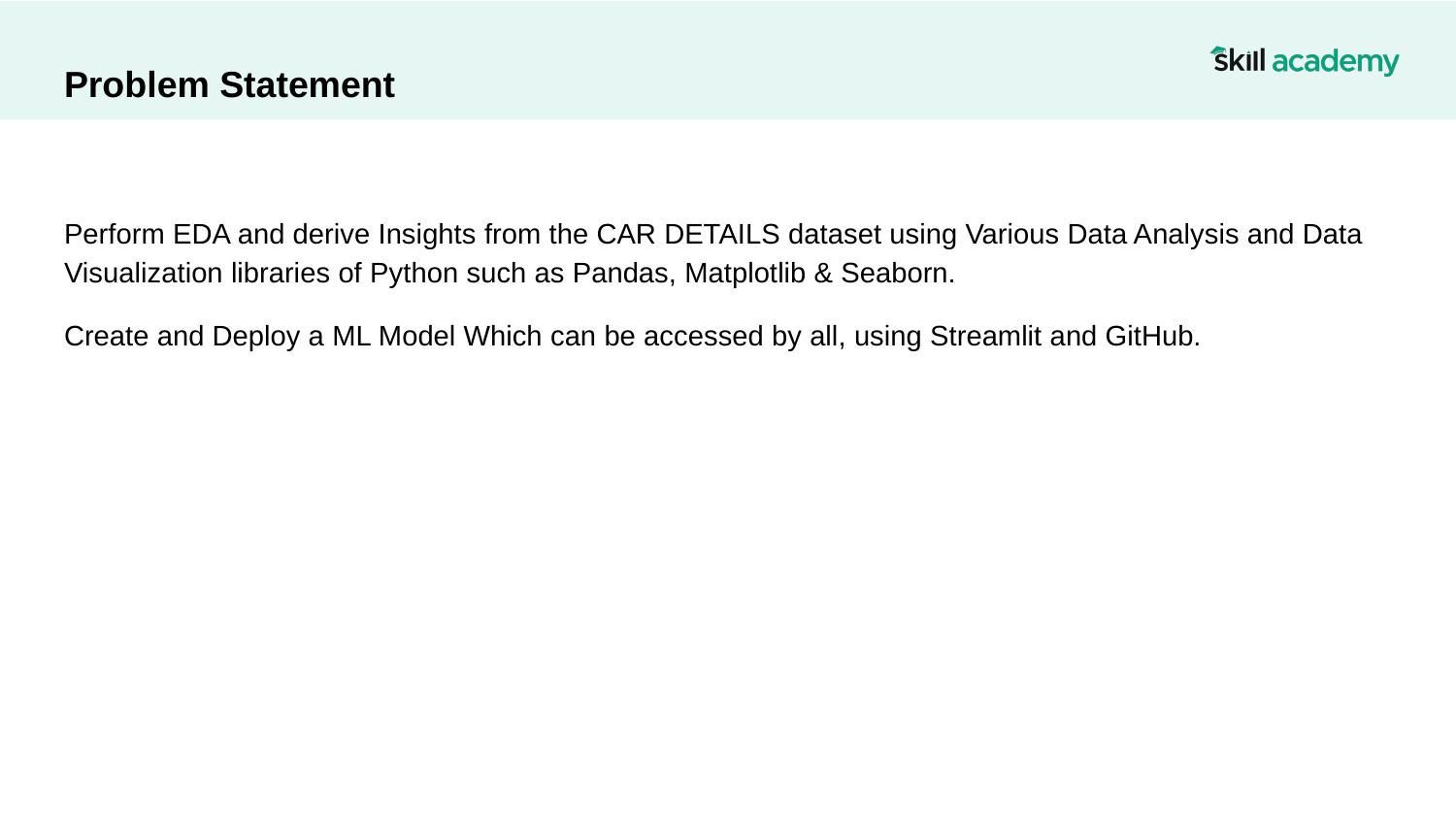

# Problem Statement

Perform EDA and derive Insights from the CAR DETAILS dataset using Various Data Analysis and Data Visualization libraries of Python such as Pandas, Matplotlib & Seaborn.
Create and Deploy a ML Model Which can be accessed by all, using Streamlit and GitHub.